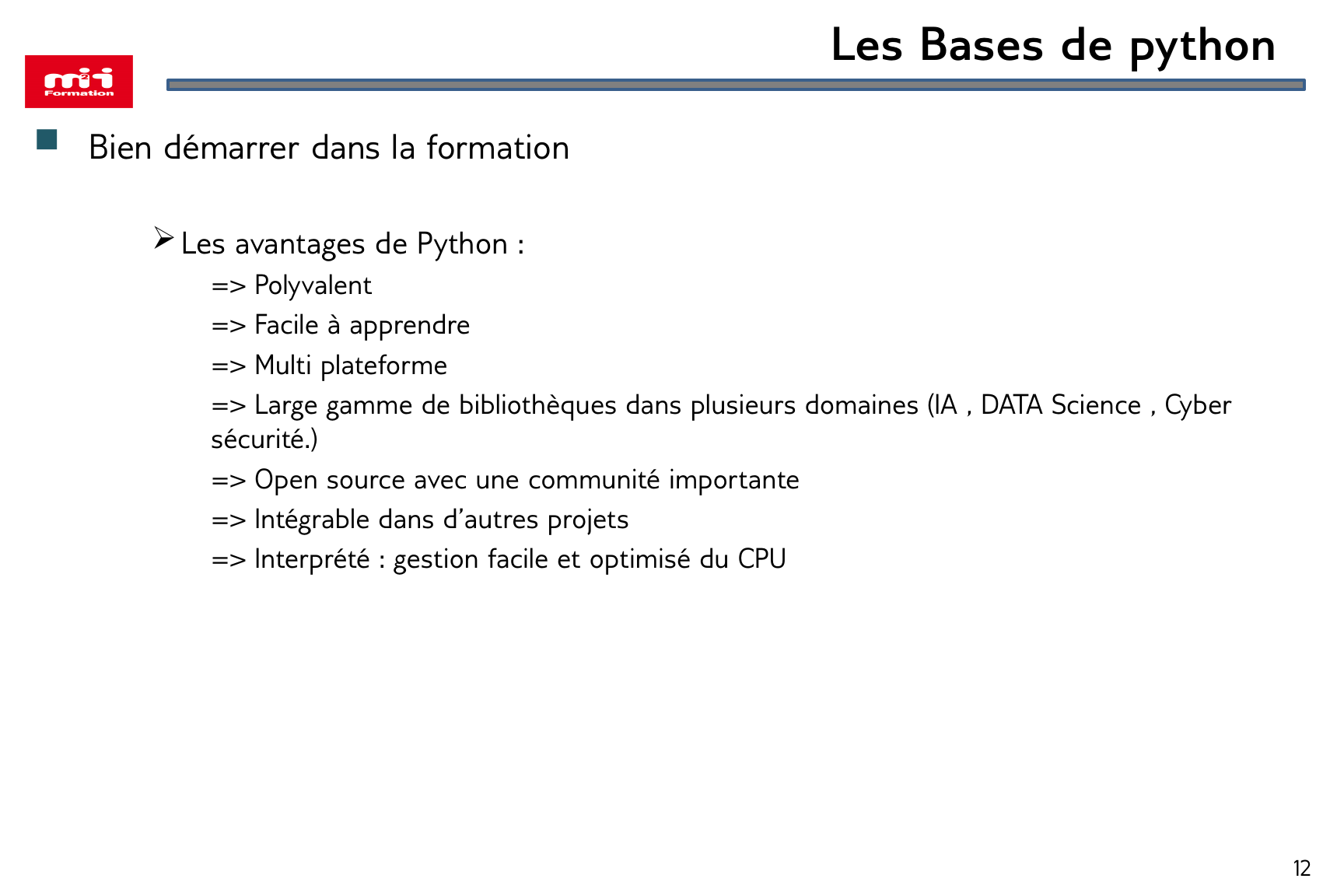

# Les Bases de python
Bien démarrer dans la formation

Les avantages de Python :
=> Polyvalent
=> Facile à apprendre
=> Multi plateforme
=> Large gamme de bibliothèques dans plusieurs domaines (IA , DATA Science , Cyber sécurité.)
=> Open source avec une communité importante
=> Intégrable dans d’autres projets
=> Interprété : gestion facile et optimisé du CPU

12